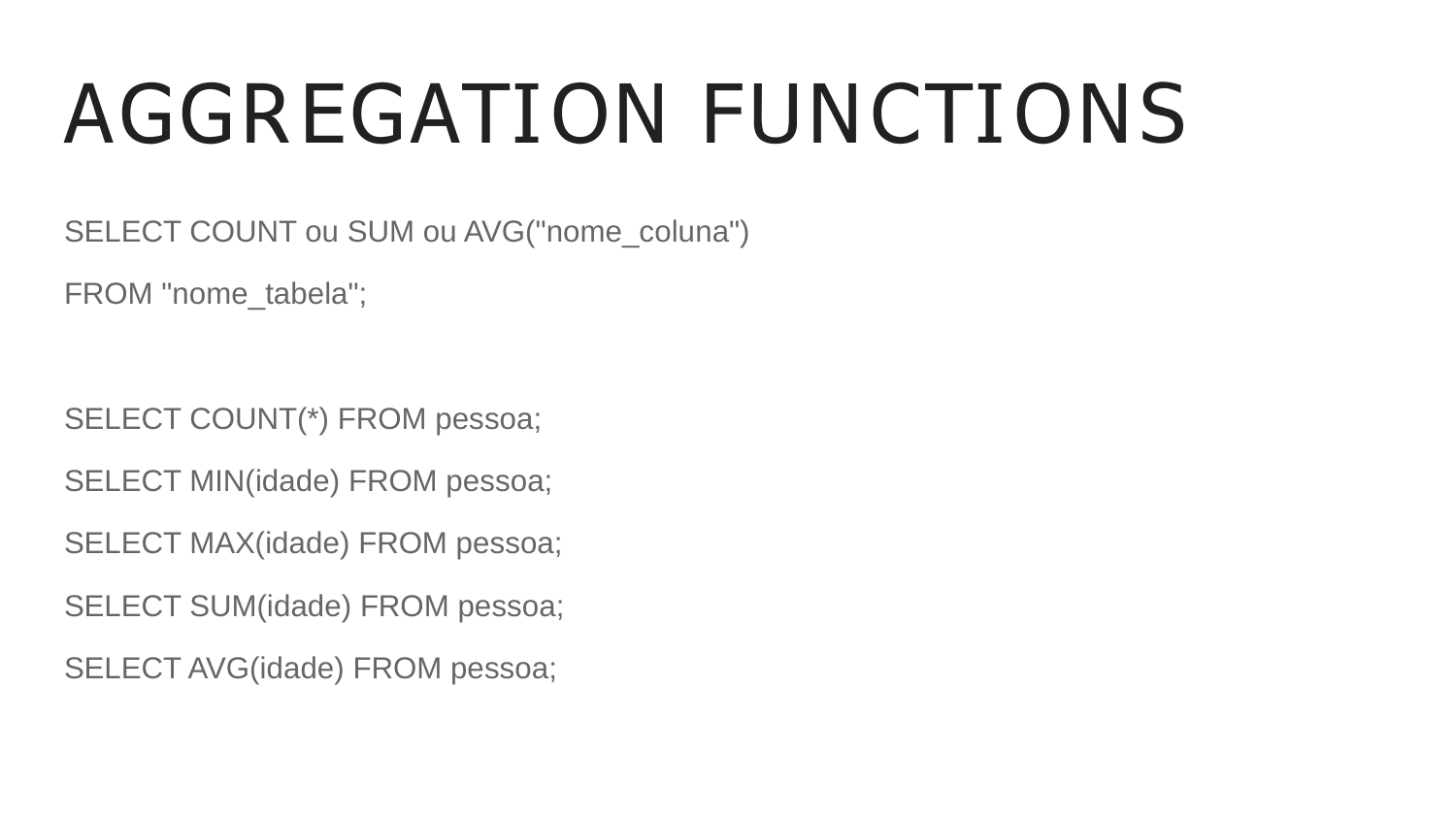

# AGGREGATION FUNCTIONS
SELECT COUNT ou SUM ou AVG("nome_coluna")
FROM "nome_tabela";

SELECT COUNT(*) FROM pessoa;
SELECT MIN(idade) FROM pessoa;
SELECT MAX(idade) FROM pessoa;
SELECT SUM(idade) FROM pessoa;
SELECT AVG(idade) FROM pessoa;